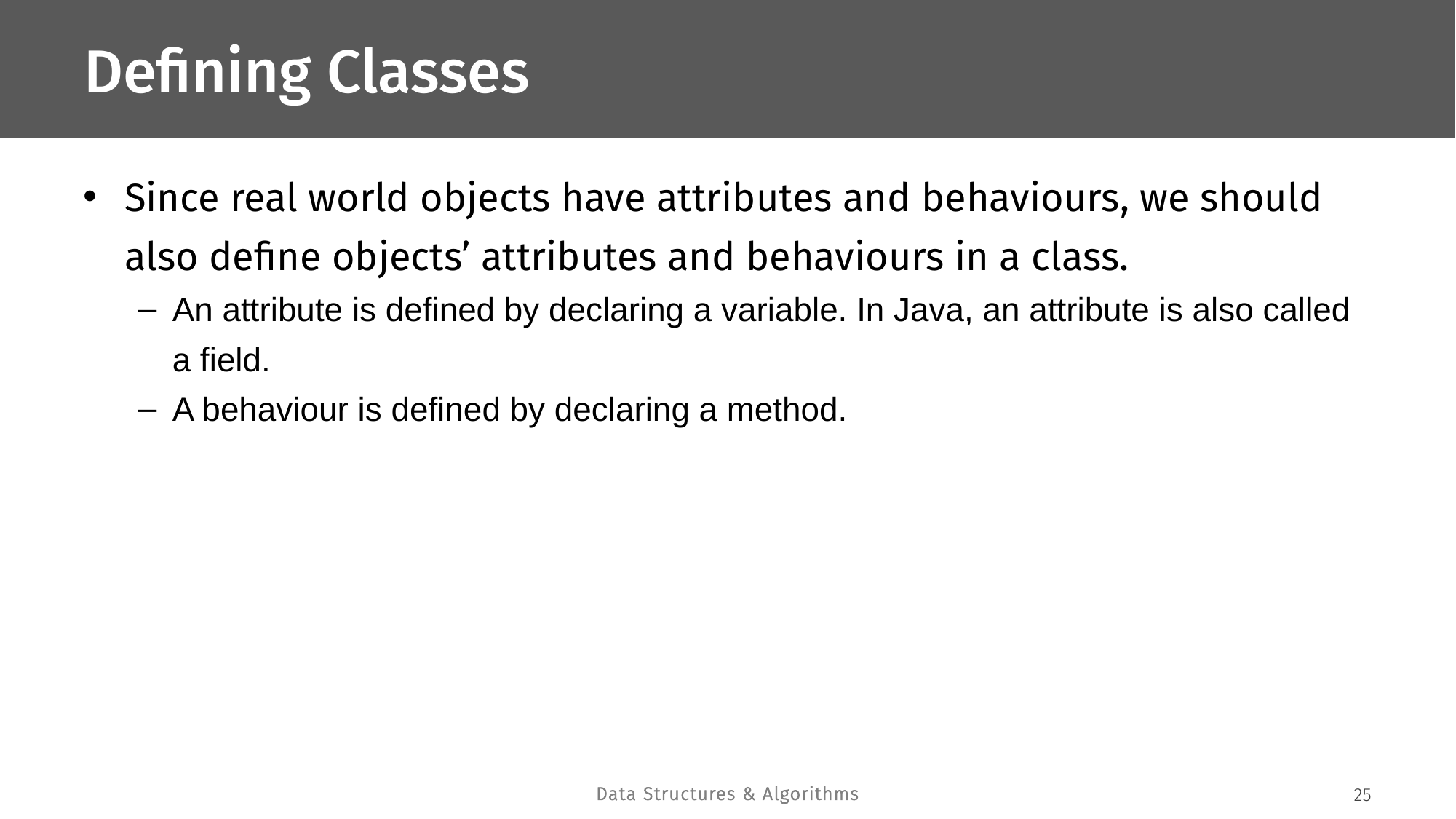

# Defining Classes
Since real world objects have attributes and behaviours, we should also define objects’ attributes and behaviours in a class.
An attribute is defined by declaring a variable. In Java, an attribute is also called a field.
A behaviour is defined by declaring a method.

25